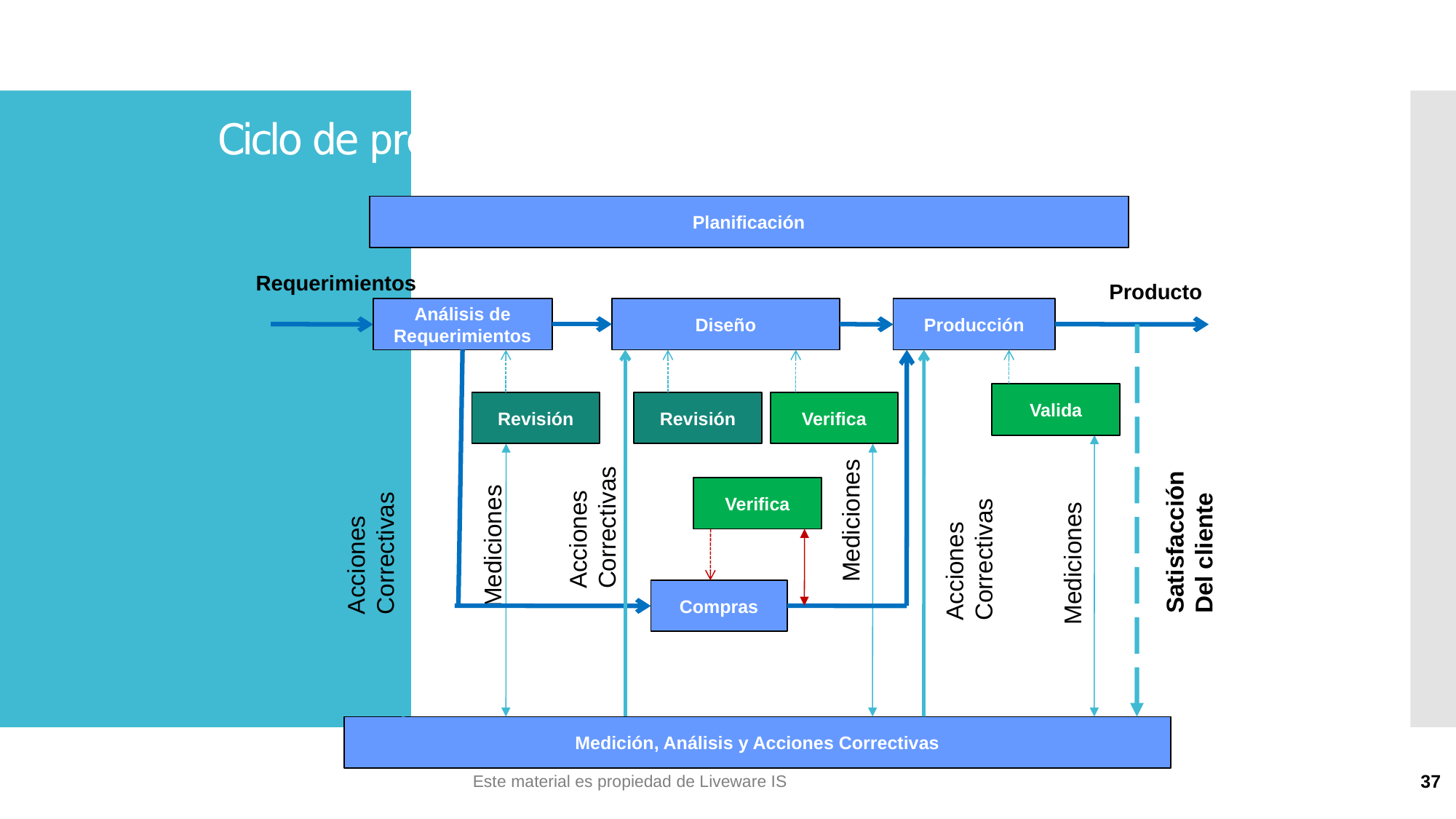

# Ciclo de producción - Ejemplo
Planificación
Requerimientos
Producto
Análisis de Requerimientos
Diseño
Producción
Satisfacción
Del cliente
Acciones
Correctivas
Acciones
Correctivas
Acciones
Correctivas
Revisión
Revisión
Compras
Valida
Verifica
Verifica
Mediciones
Mediciones
Mediciones
Medición, Análisis y Acciones Correctivas
Este material es propiedad de Liveware IS
37